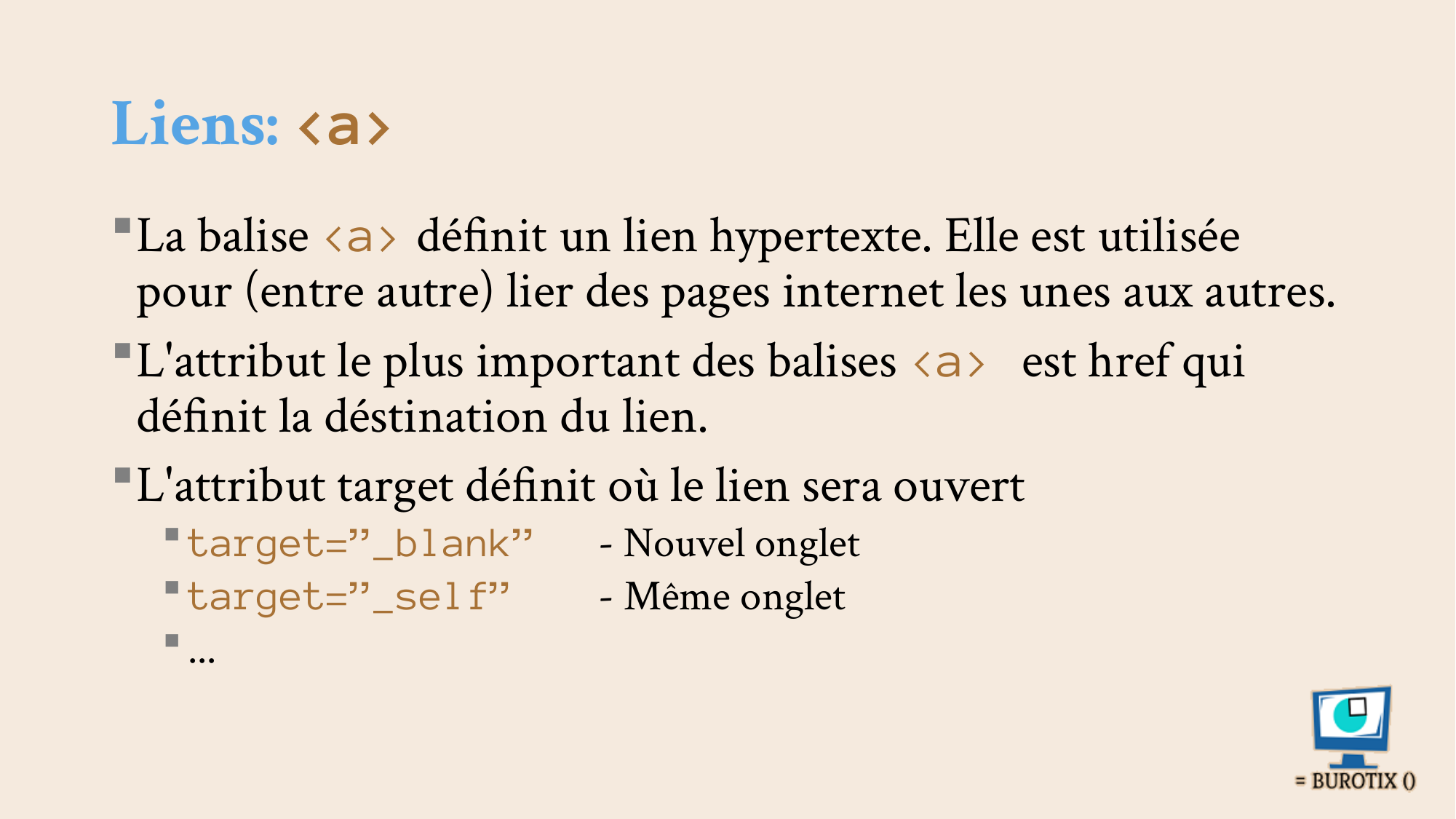

# Liens: <a>
La balise <a> définit un lien hypertexte. Elle est utilisée pour (entre autre) lier des pages internet les unes aux autres.
L'attribut le plus important des balises <a> est href qui définit la déstination du lien.
L'attribut target définit où le lien sera ouvert
target=”_blank” 	- Nouvel onglet
target=”_self”		- Même onglet
...